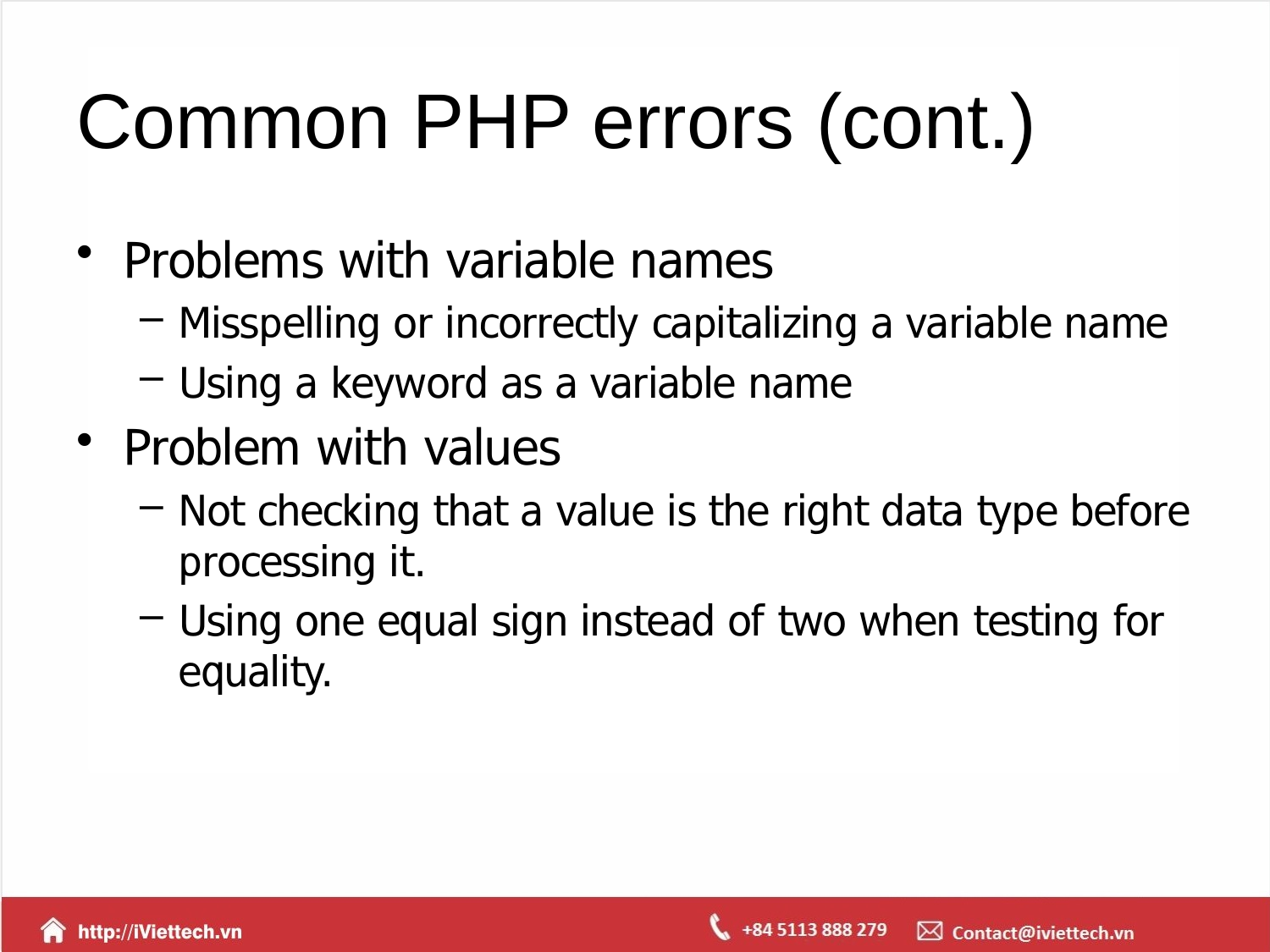

# Common PHP errors (cont.)
Problems with variable names
Misspelling or incorrectly capitalizing a variable name
Using a keyword as a variable name
Problem with values
Not checking that a value is the right data type before processing it.
Using one equal sign instead of two when testing for equality.